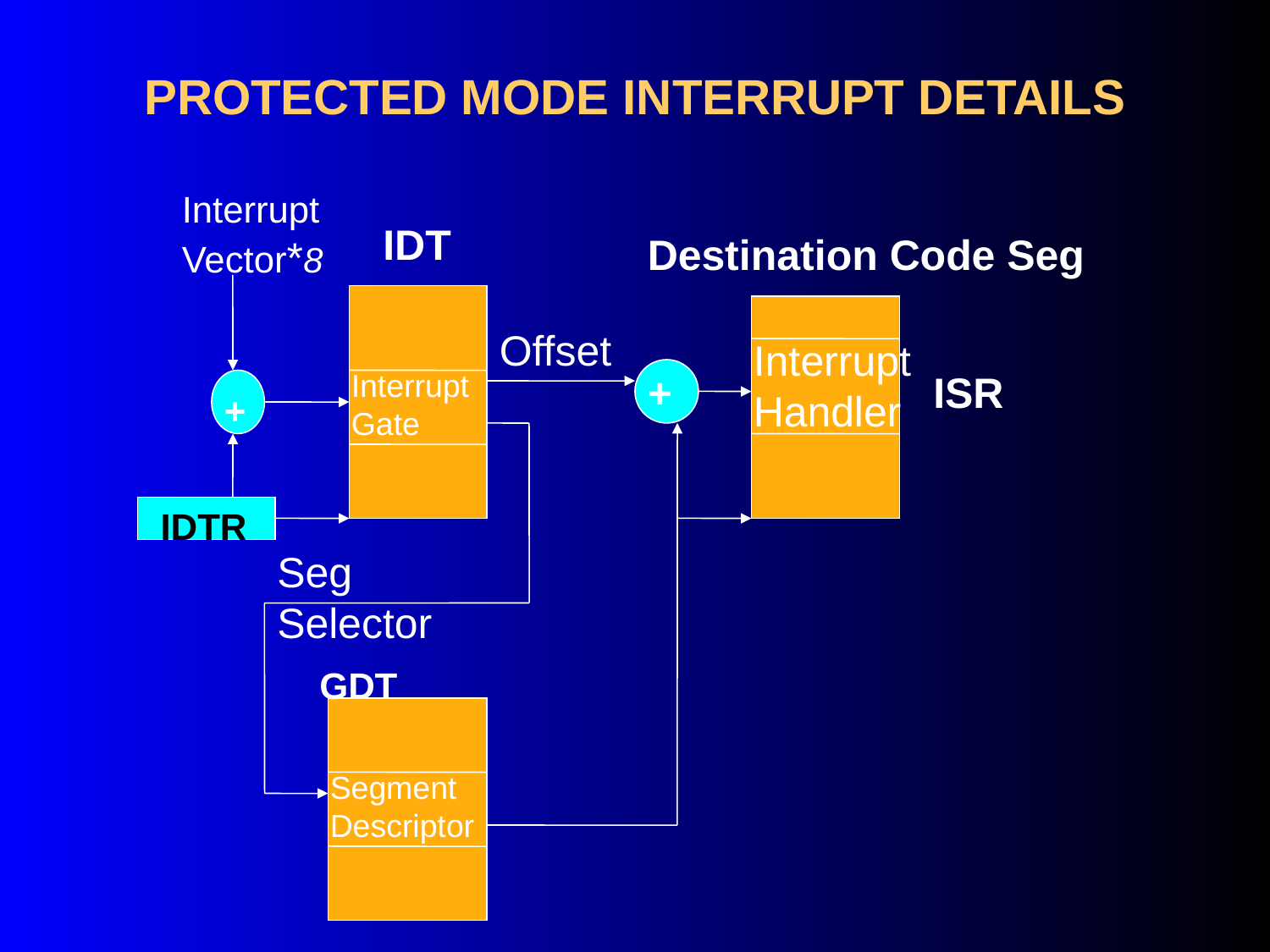

# PROTECTED MODE INTERRUPT DETAILS
Interrupt Vector*8
IDT
Destination Code Seg

Offset
Interrupt Handler

Interrupt Gate

+
ISR

+

IDTR

Seg Selector

GDT

Segment Descriptor